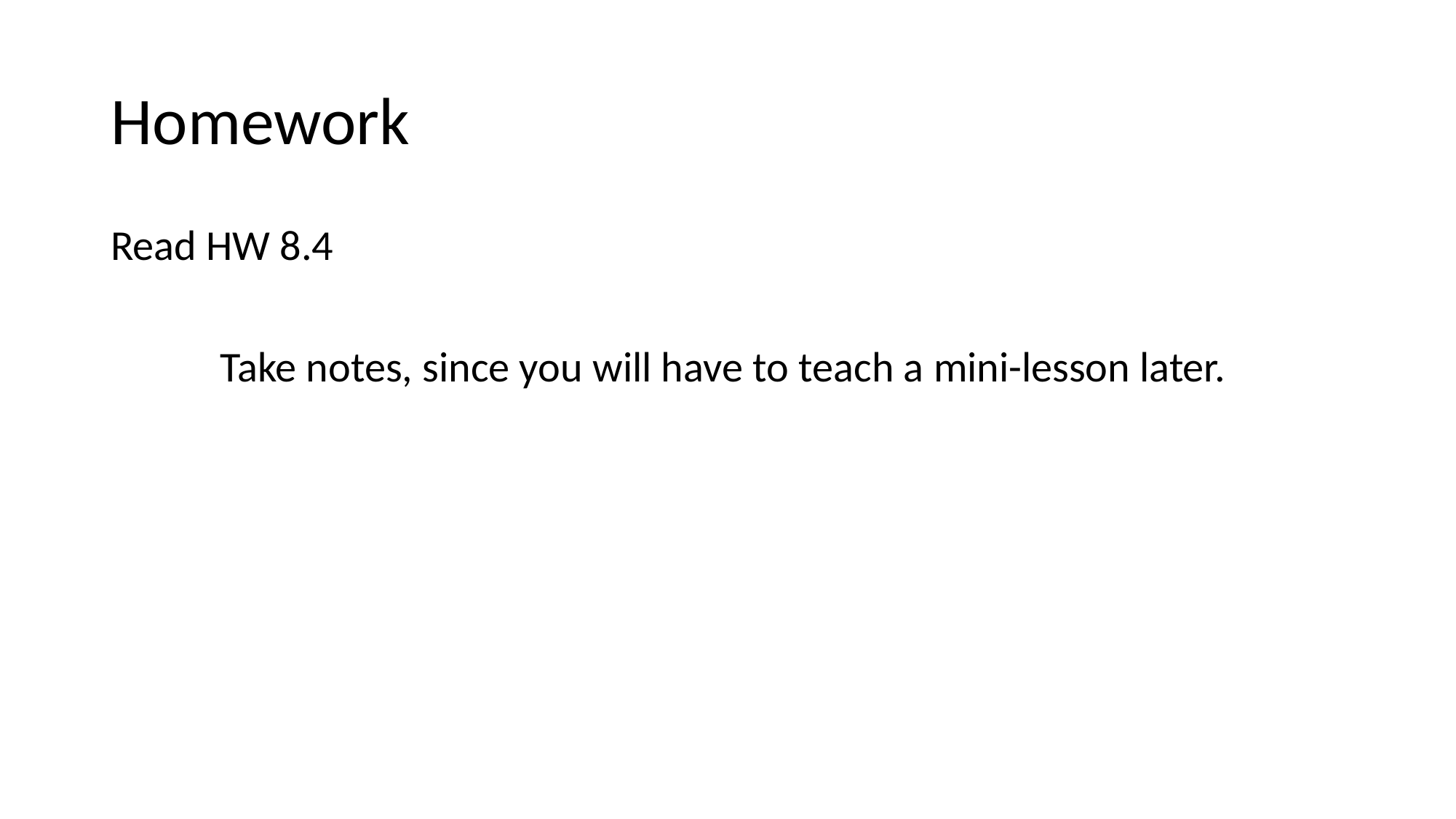

# Homework
Read HW 8.4

	Take notes, since you will have to teach a mini-lesson later.